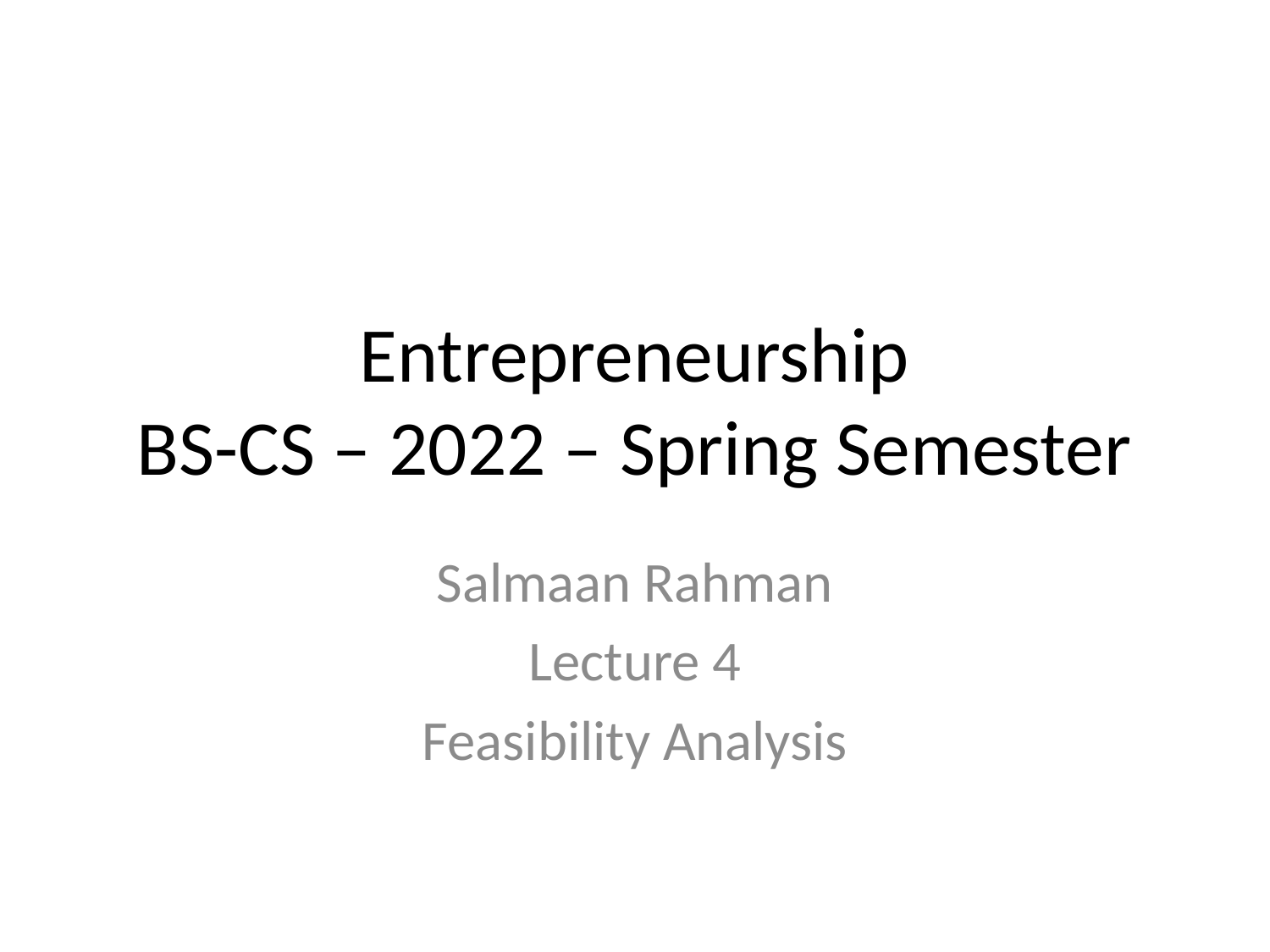

# Entrepreneurship BS-CS – 2022 – Spring Semester
Salmaan Rahman
Lecture 4
Feasibility Analysis